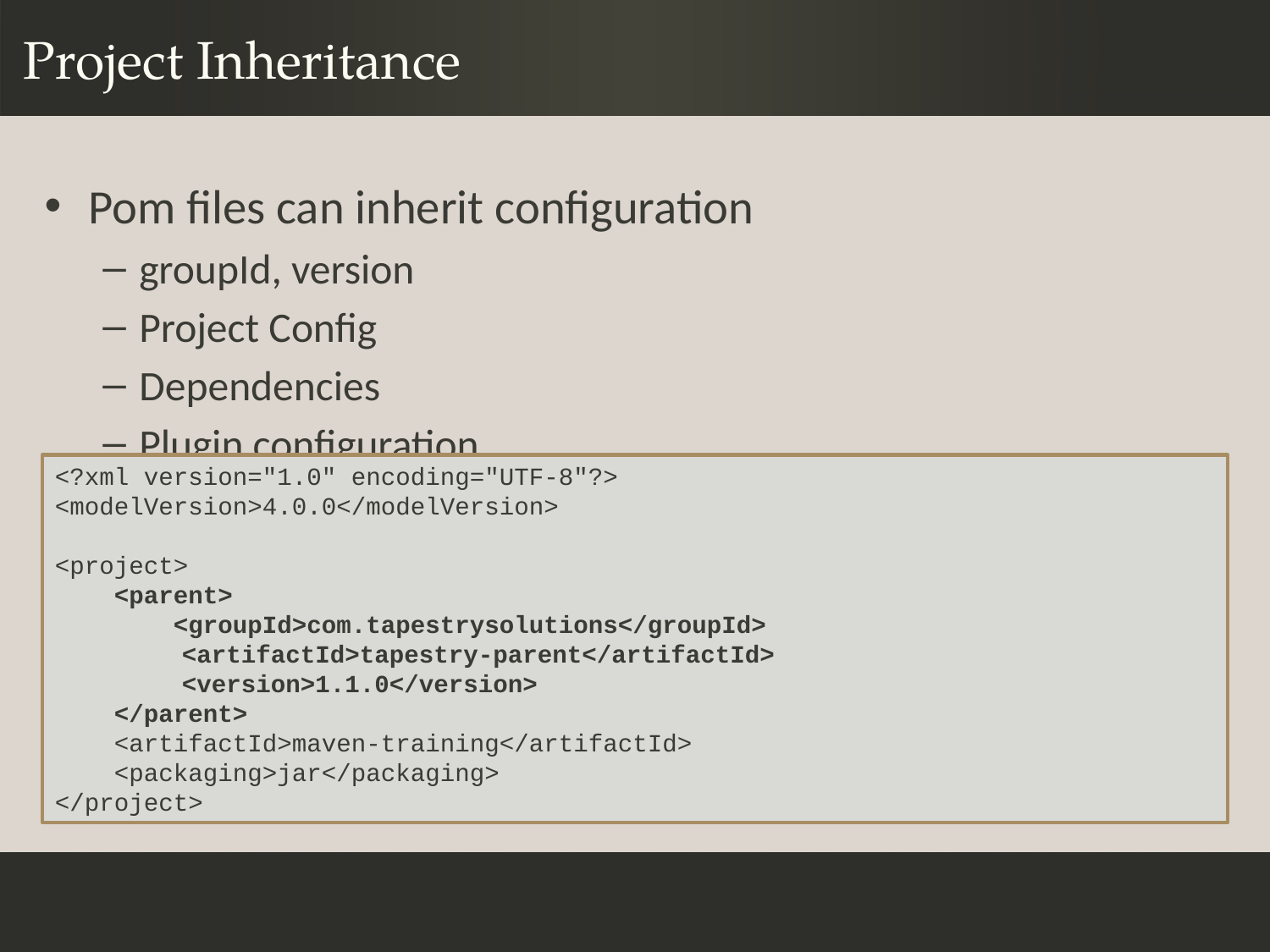

# Project Inheritance
Pom files can inherit configuration
groupId, version
Project Config
Dependencies
Plugin configuration
<?xml version="1.0" encoding="UTF-8"?>
<modelVersion>4.0.0</modelVersion>

<project>
    <parent>
        <groupId>com.tapestrysolutions</groupId>
	<artifactId>tapestry-parent</artifactId>
	<version>1.1.0</version>
    </parent>
    <artifactId>maven-training</artifactId>
    <packaging>jar</packaging>
</project>